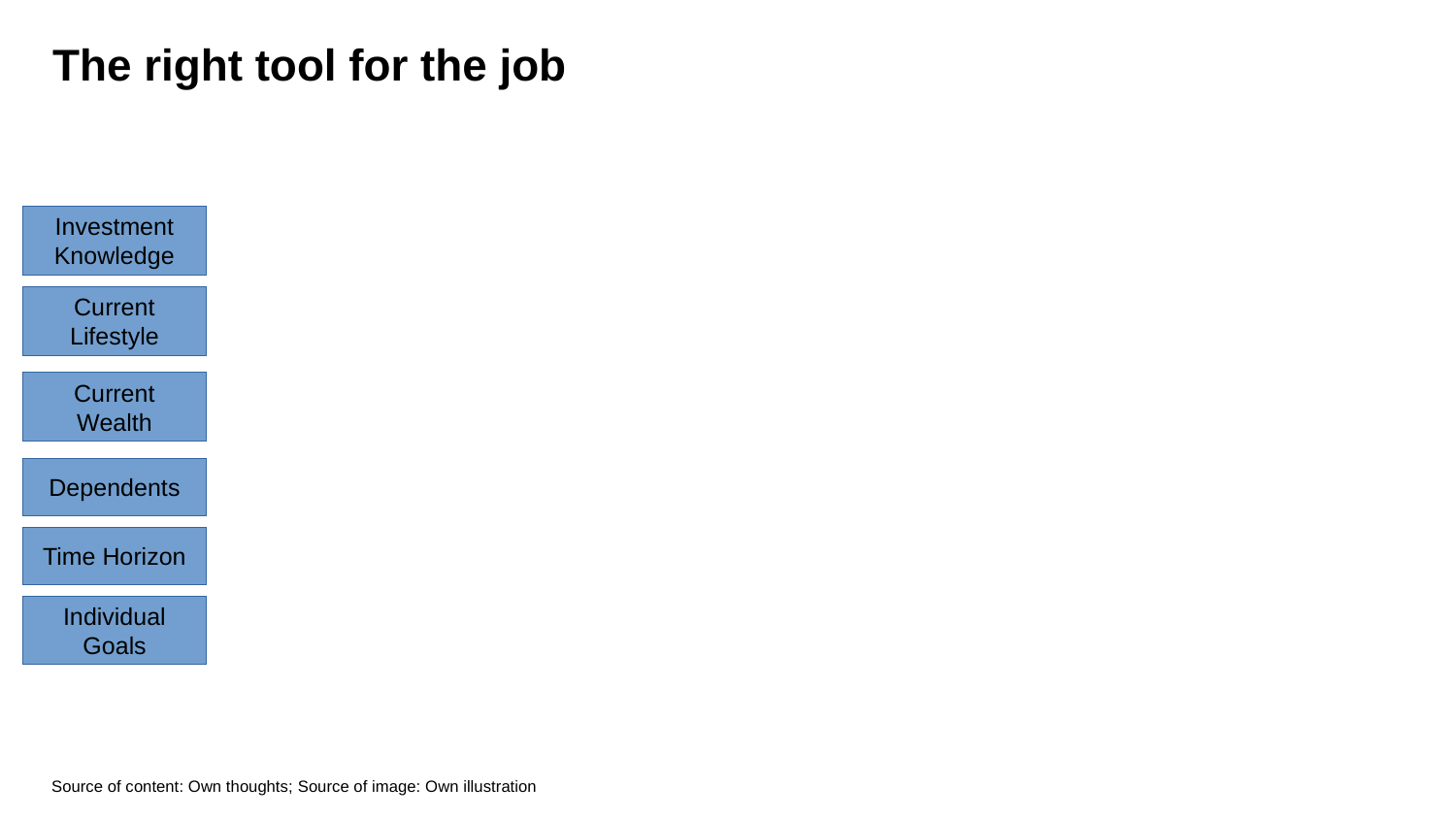

The right tool for the job
Investment
Knowledge
Current
Lifestyle
Current
Wealth
Dependents
Time Horizon
Individual
Goals
Source of content: Own thoughts; Source of image: Own illustration